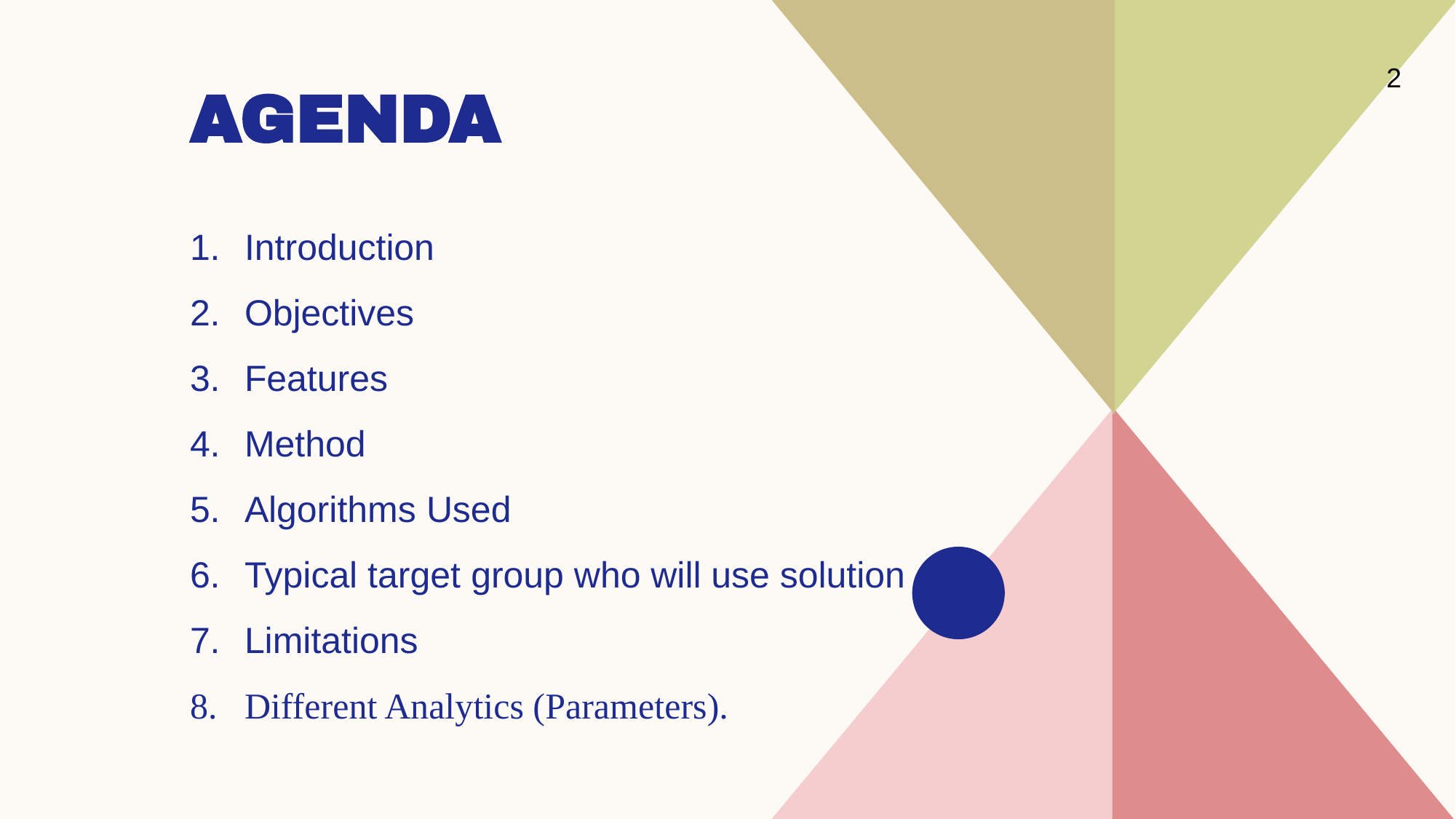

2
# AGENDA
Introduction​
​Objectives
Features
Method
Algorithms Used
Typical target group who will use solution
Limitations
Different Analytics (Parameters).